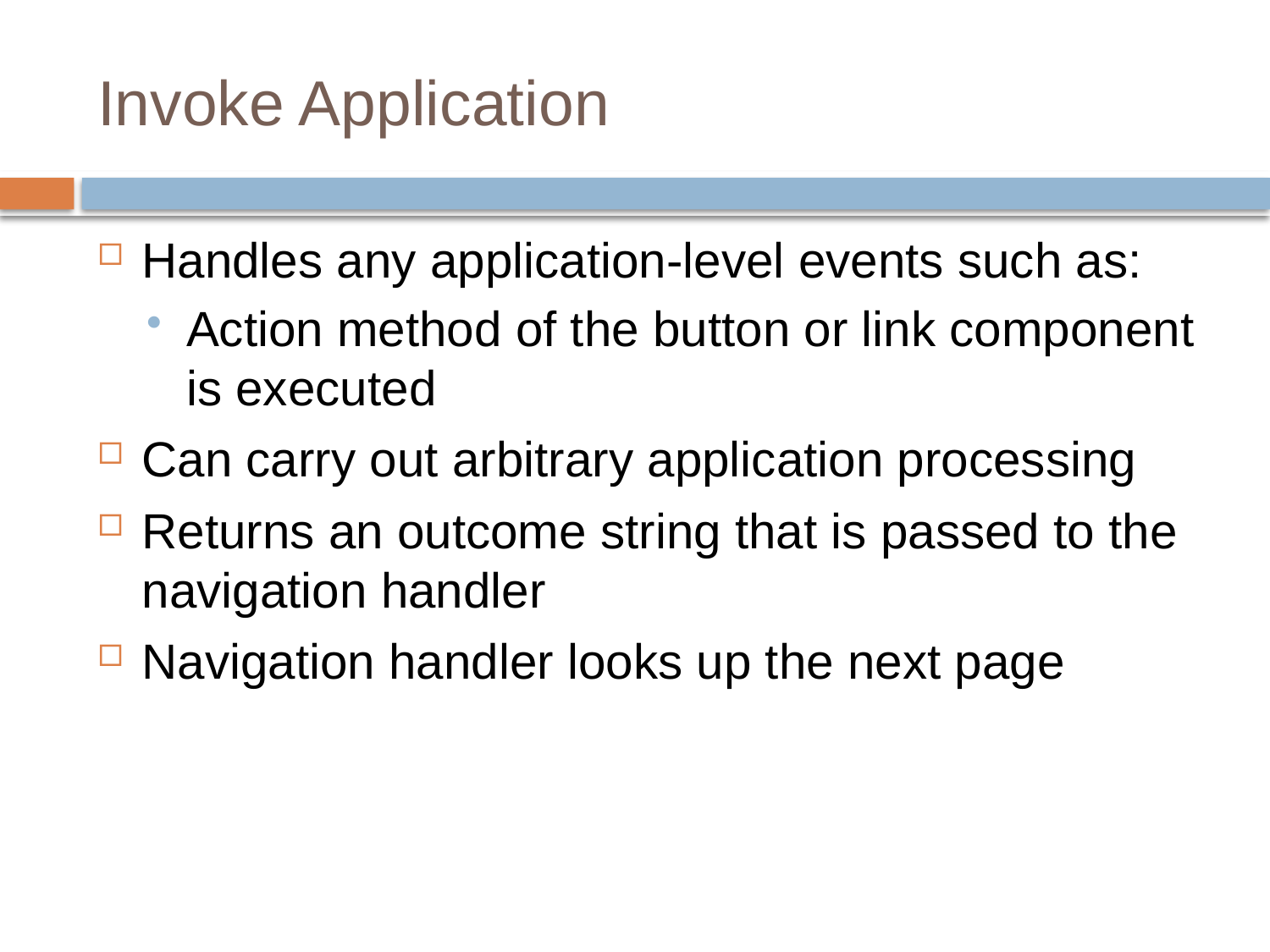

# Invoke Application
Handles any application-level events such as:
Action method of the button or link component is executed
Can carry out arbitrary application processing
Returns an outcome string that is passed to the navigation handler
Navigation handler looks up the next page